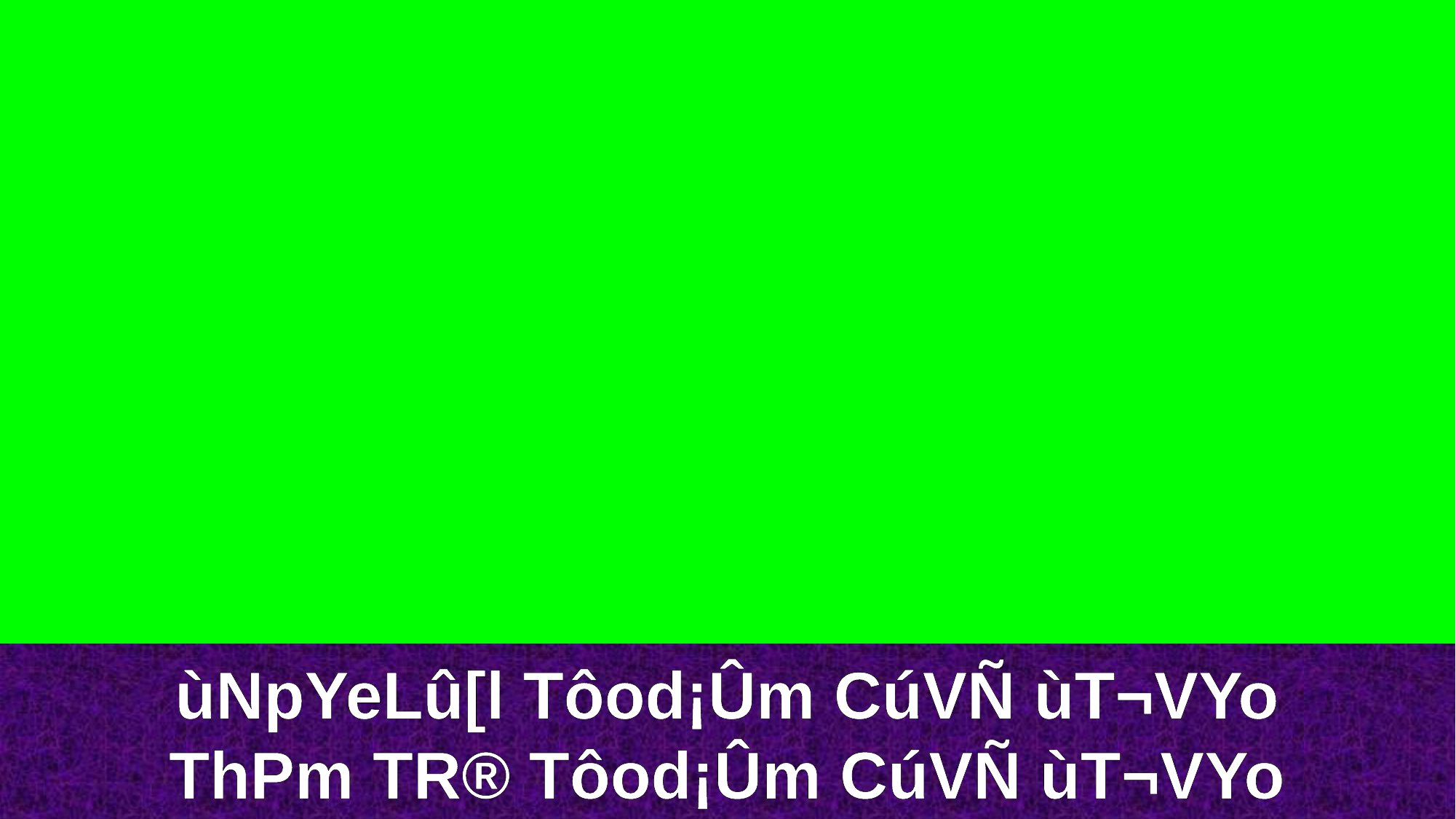

ùNpYeLû[l Tôod¡Ûm CúVÑ ùT¬VYo
ThPm TR® Tôod¡Ûm CúVÑ ùT¬VYo